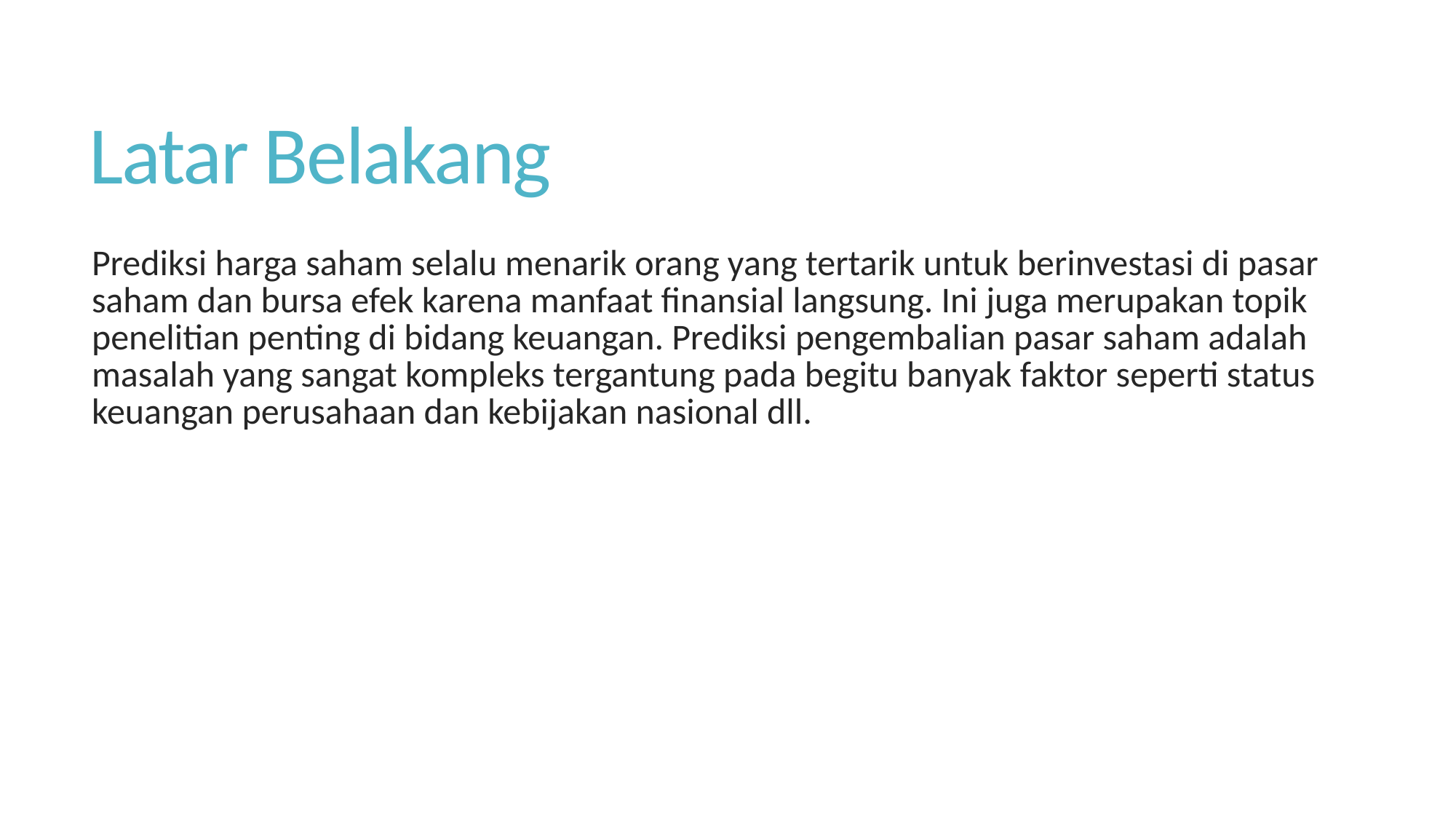

# Latar Belakang
Prediksi harga saham selalu menarik orang yang tertarik untuk berinvestasi di pasar saham dan bursa efek karena manfaat finansial langsung. Ini juga merupakan topik penelitian penting di bidang keuangan. Prediksi pengembalian pasar saham adalah masalah yang sangat kompleks tergantung pada begitu banyak faktor seperti status keuangan perusahaan dan kebijakan nasional dll.